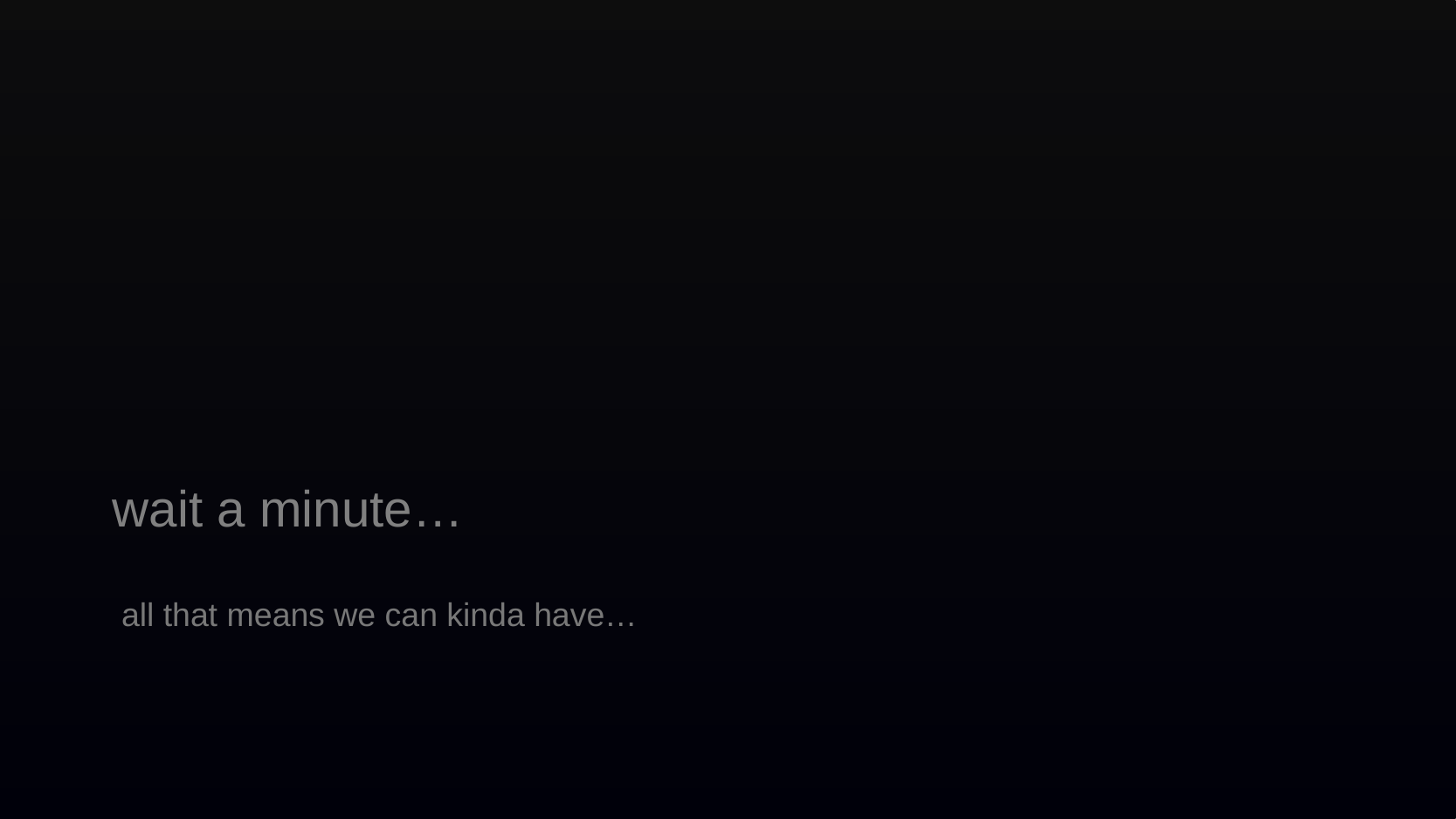

# wait a minute…
 all that means we can kinda have…